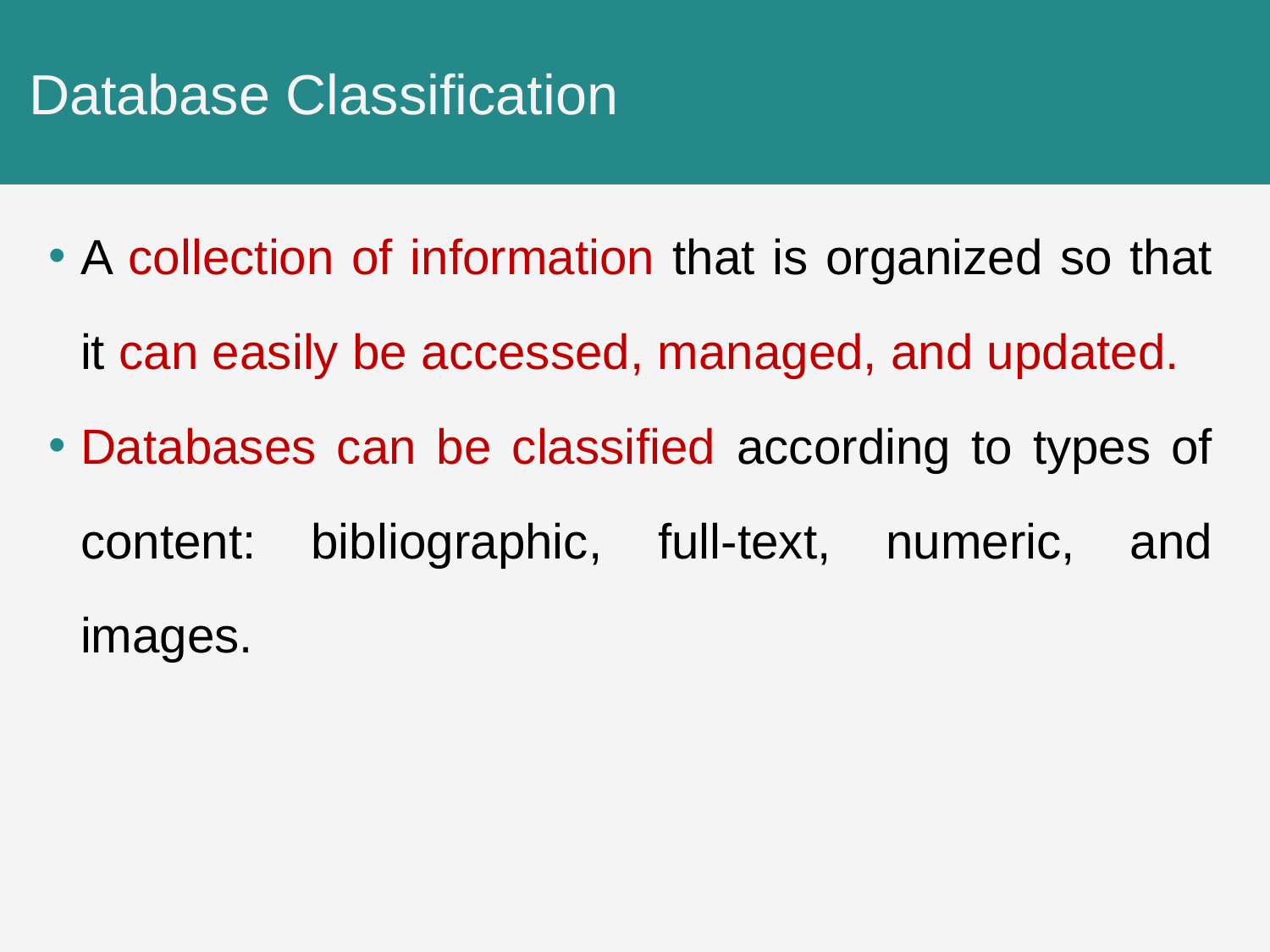

# Database Classification
A collection of information that is organized so that it can easily be accessed, managed, and updated.
Databases can be classified according to types of content: bibliographic, full-text, numeric, and images.